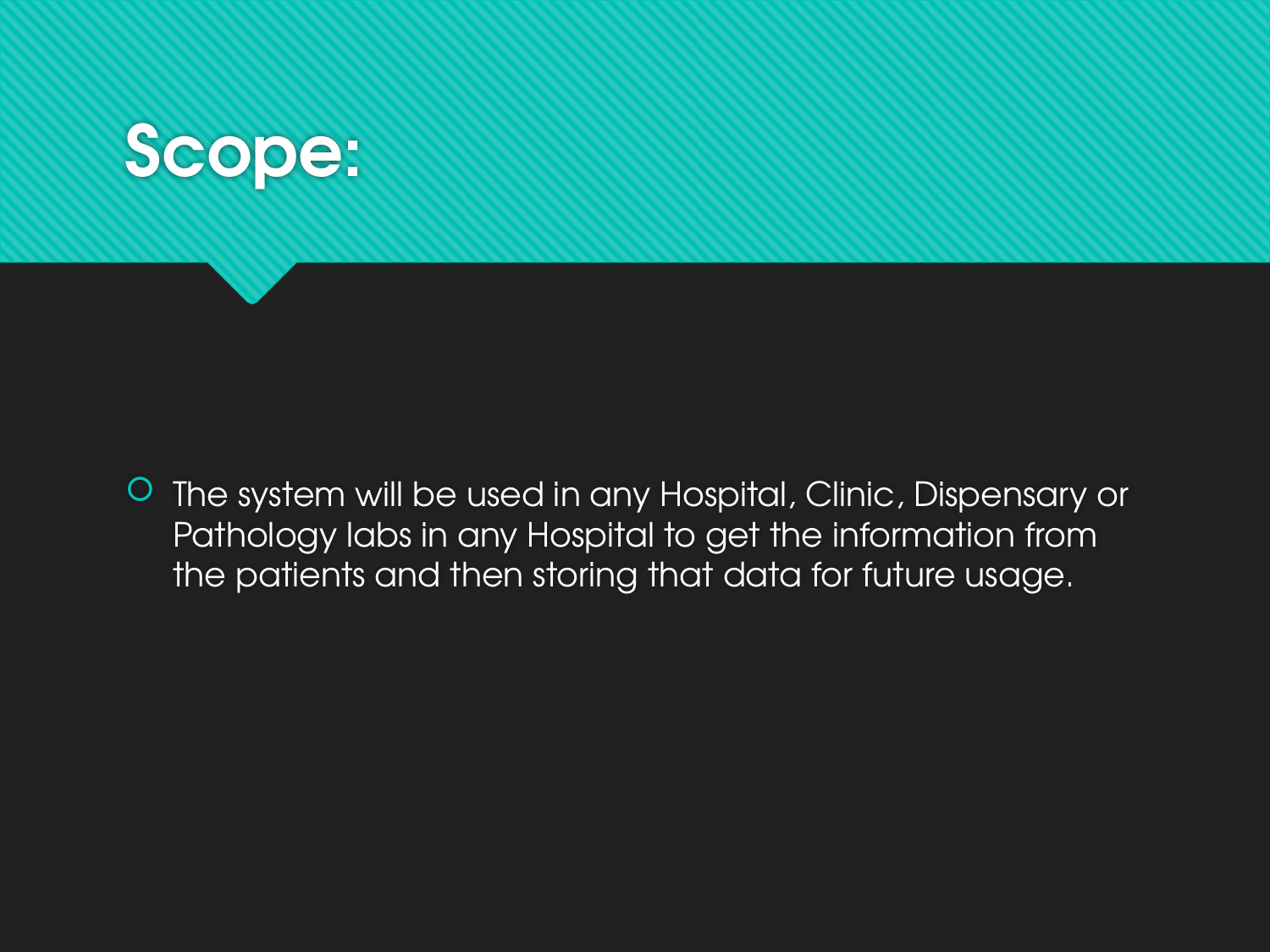

# Scope:
The system will be used in any Hospital, Clinic, Dispensary or Pathology labs in any Hospital to get the information from the patients and then storing that data for future usage.